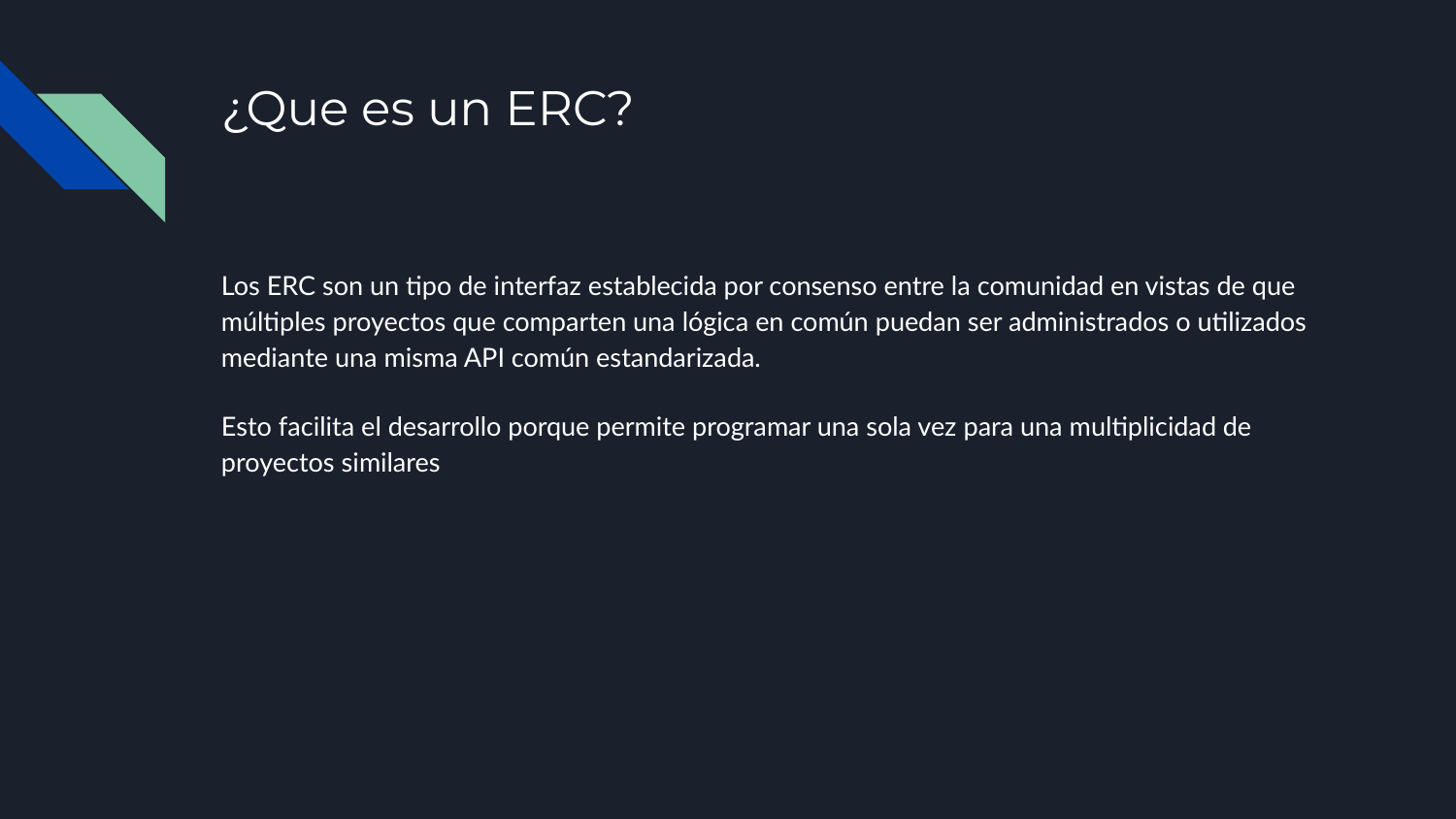

# ¿Que es un ERC?
Los ERC son un tipo de interfaz establecida por consenso entre la comunidad en vistas de que múltiples proyectos que comparten una lógica en común puedan ser administrados o utilizados mediante una misma API común estandarizada.
Esto facilita el desarrollo porque permite programar una sola vez para una multiplicidad de proyectos similares